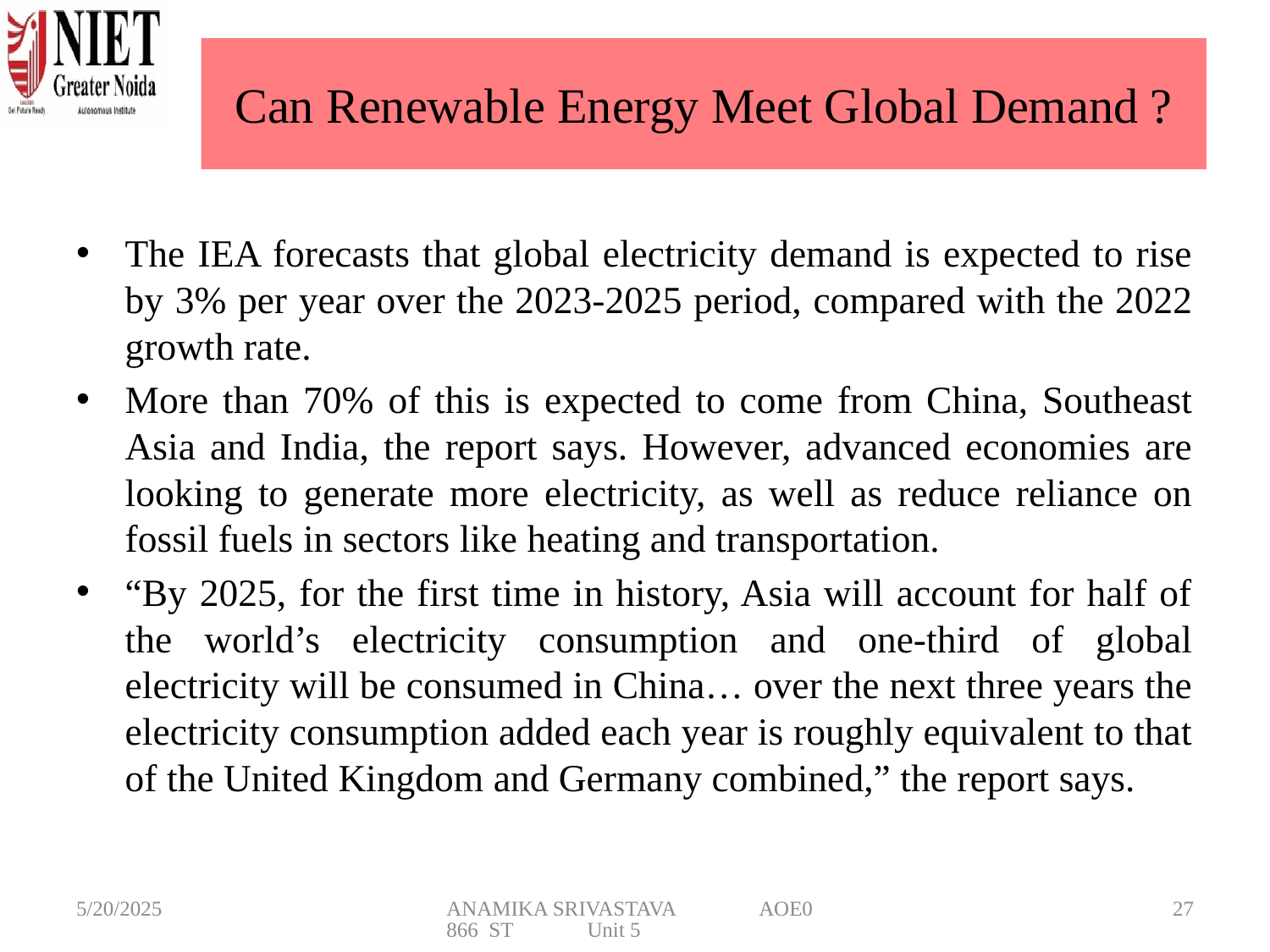

# Can Renewable Energy Meet Global Demand ?
The IEA forecasts that global electricity demand is expected to rise by 3% per year over the 2023-2025 period, compared with the 2022 growth rate.
More than 70% of this is expected to come from China, Southeast Asia and India, the report says. However, advanced economies are looking to generate more electricity, as well as reduce reliance on fossil fuels in sectors like heating and transportation.
“By 2025, for the first time in history, Asia will account for half of the world’s electricity consumption and one-third of global electricity will be consumed in China… over the next three years the electricity consumption added each year is roughly equivalent to that of the United Kingdom and Germany combined,” the report says.

5/20/2025
ANAMIKA SRIVASTAVA                AOE0866  ST              Unit 5
27